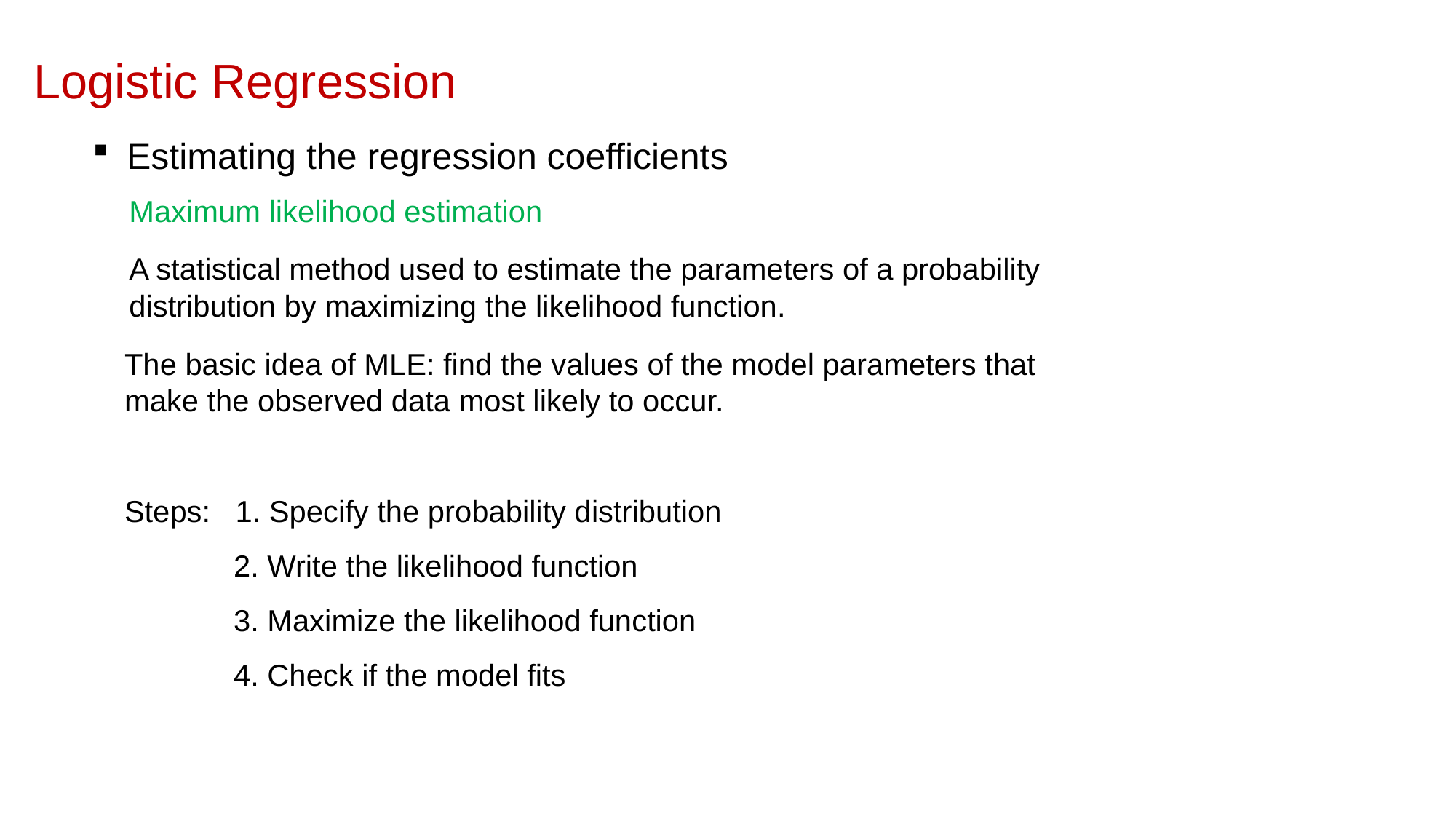

Logistic Regression
Estimating the regression coefficients
Maximum likelihood estimation
A statistical method used to estimate the parameters of a probability distribution by maximizing the likelihood function.
The basic idea of MLE: find the values of the model parameters that make the observed data most likely to occur.
Steps:   1. Specify the probability distribution
	2. Write the likelihood function
	3. Maximize the likelihood function
	4. Check if the model fits